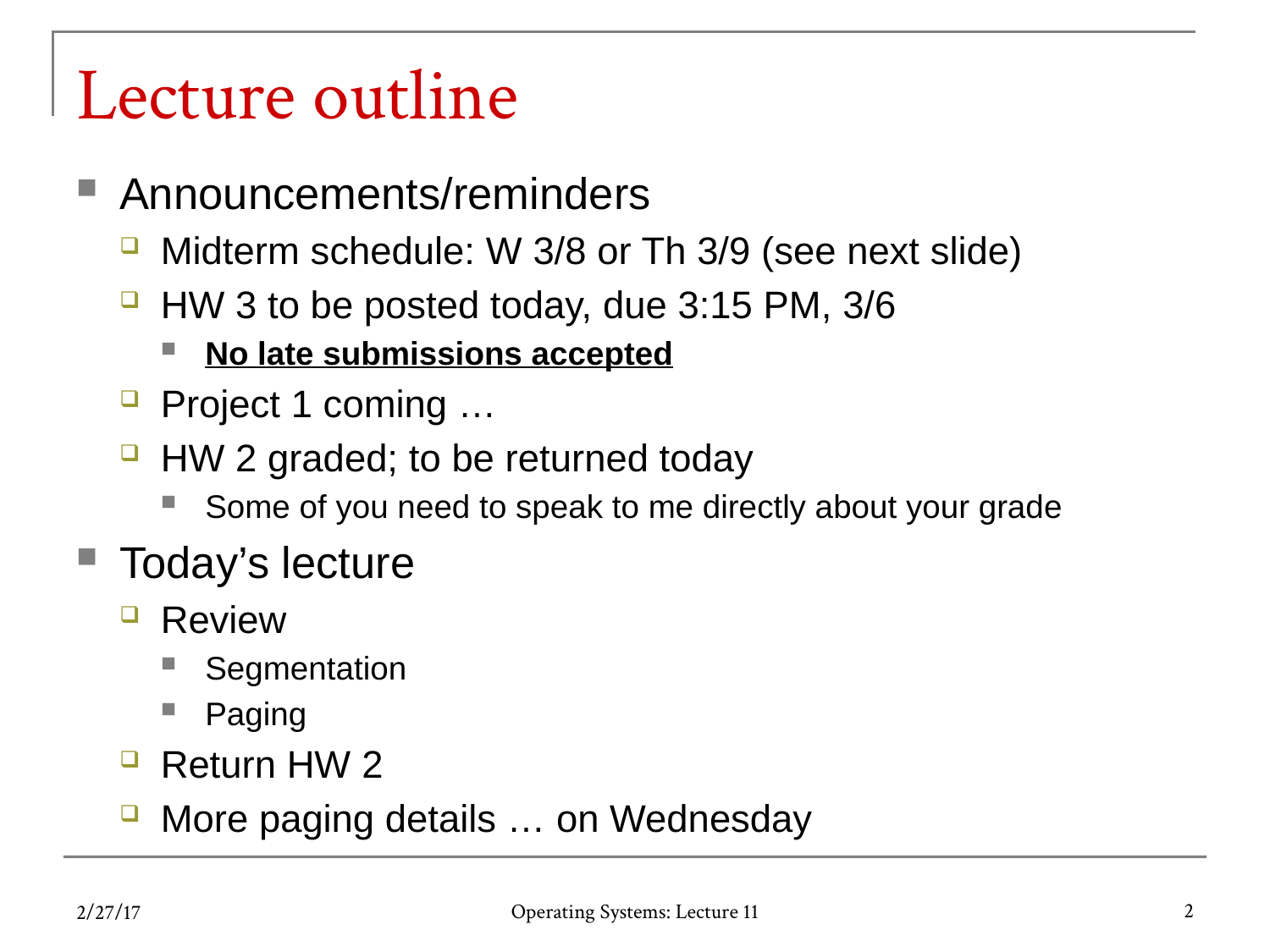

# Lecture outline
Announcements/reminders
Midterm schedule: W 3/8 or Th 3/9 (see next slide)
HW 3 to be posted today, due 3:15 PM, 3/6
No late submissions accepted
Project 1 coming …
HW 2 graded; to be returned today
Some of you need to speak to me directly about your grade
Today’s lecture
Review
Segmentation
Paging
Return HW 2
More paging details … on Wednesday
2/27/17
2
Operating Systems: Lecture 11